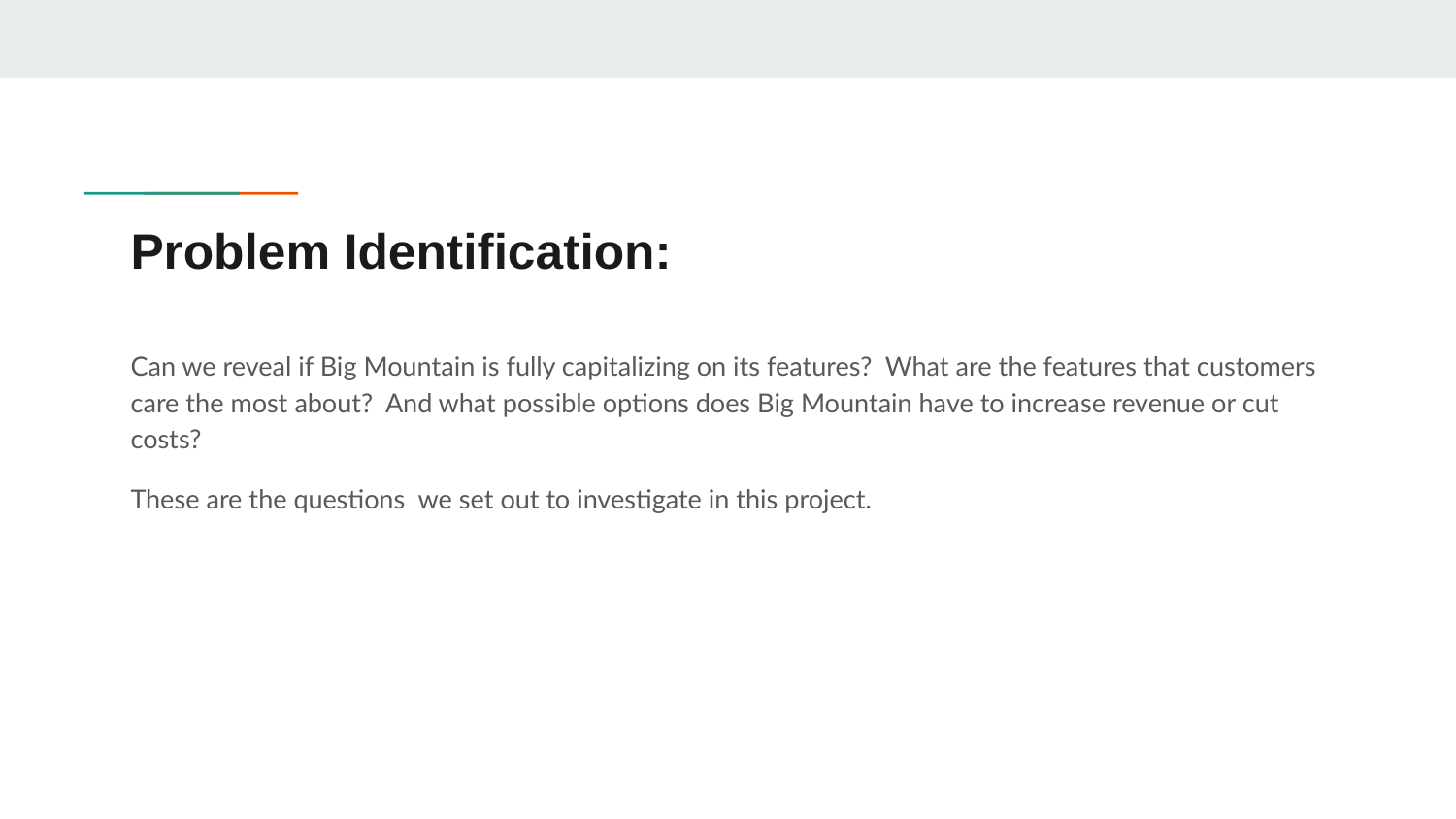

# Problem Identification:
Can we reveal if Big Mountain is fully capitalizing on its features?  What are the features that customers care the most about?  And what possible options does Big Mountain have to increase revenue or cut costs?
These are the questions  we set out to investigate in this project.